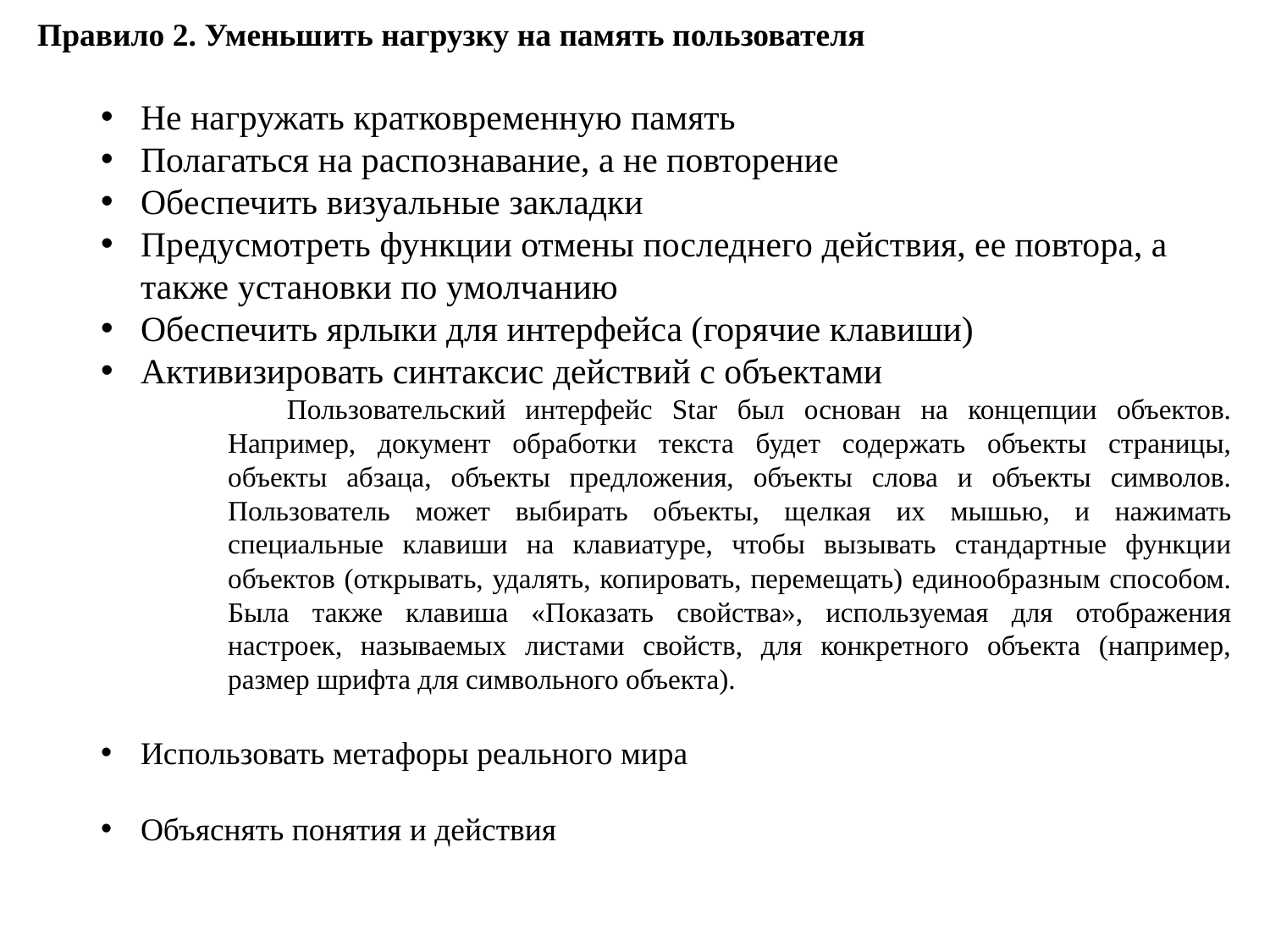

Правило 2. Уменьшить нагрузку на память пользователя

Не нагружать кратковременную память
Полагаться на распознавание, а не повторение
Обеспечить визуальные закладки
Предусмотреть функции отмены последнего действия, ее повтора, а также установки по умолчанию
Обеспечить ярлыки для интерфейса (горячие клавиши)
Активизировать синтаксис действий с объектами
Пользовательский интерфейс Star был основан на концепции объектов. Например, документ обработки текста будет содержать объекты страницы, объекты абзаца, объекты предложения, объекты слова и объекты символов. Пользователь может выбирать объекты, щелкая их мышью, и нажимать специальные клавиши на клавиатуре, чтобы вызывать стандартные функции объектов (открывать, удалять, копировать, перемещать) единообразным способом. Была также клавиша «Показать свойства», используемая для отображения настроек, называемых листами свойств, для конкретного объекта (например, размер шрифта для символьного объекта).

Использовать метафоры реального мира

Объяснять понятия и действия